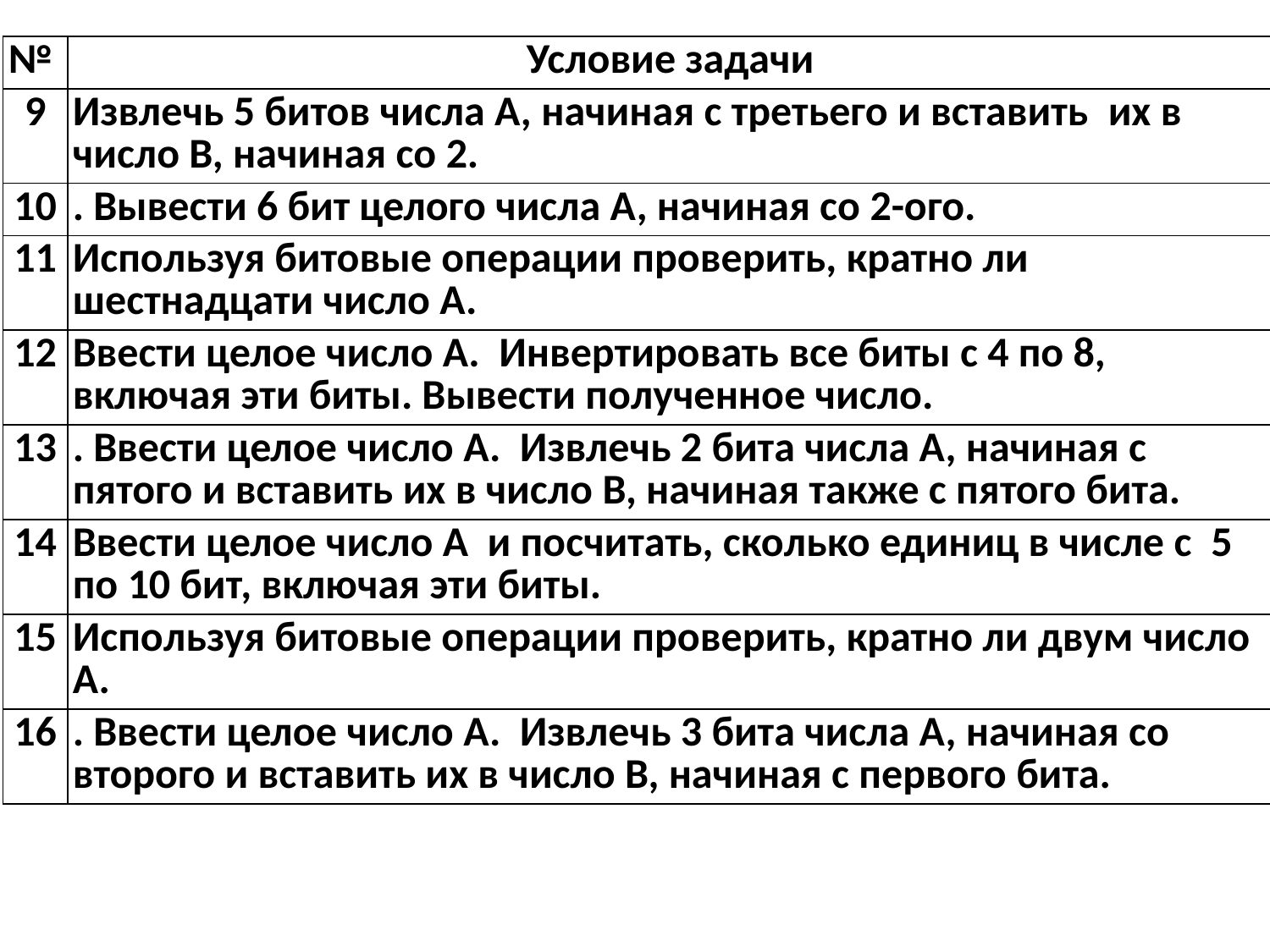

| № | Условие задачи |
| --- | --- |
| 9 | Извлечь 5 битов числа A, начиная с третьего и вставить  их в число B, начиная со 2. |
| 10 | . Вывести 6 бит целого числа А, начиная со 2-ого. |
| 11 | Используя битовые операции проверить, кратно ли шестнадцати число А. |
| 12 | Ввести целое число A.  Инвертировать все биты с 4 по 8, включая эти биты. Вывести полученное число. |
| 13 | . Ввести целое число A.  Извлечь 2 бита числа A, начиная с пятого и вставить их в число B, начиная также с пятого бита. |
| 14 | Ввести целое число A  и посчитать, сколько единиц в числе с  5 по 10 бит, включая эти биты. |
| 15 | Используя битовые операции проверить, кратно ли двум число А. |
| 16 | . Ввести целое число A.  Извлечь 3 бита числа A, начиная со второго и вставить их в число B, начиная с первого бита. |